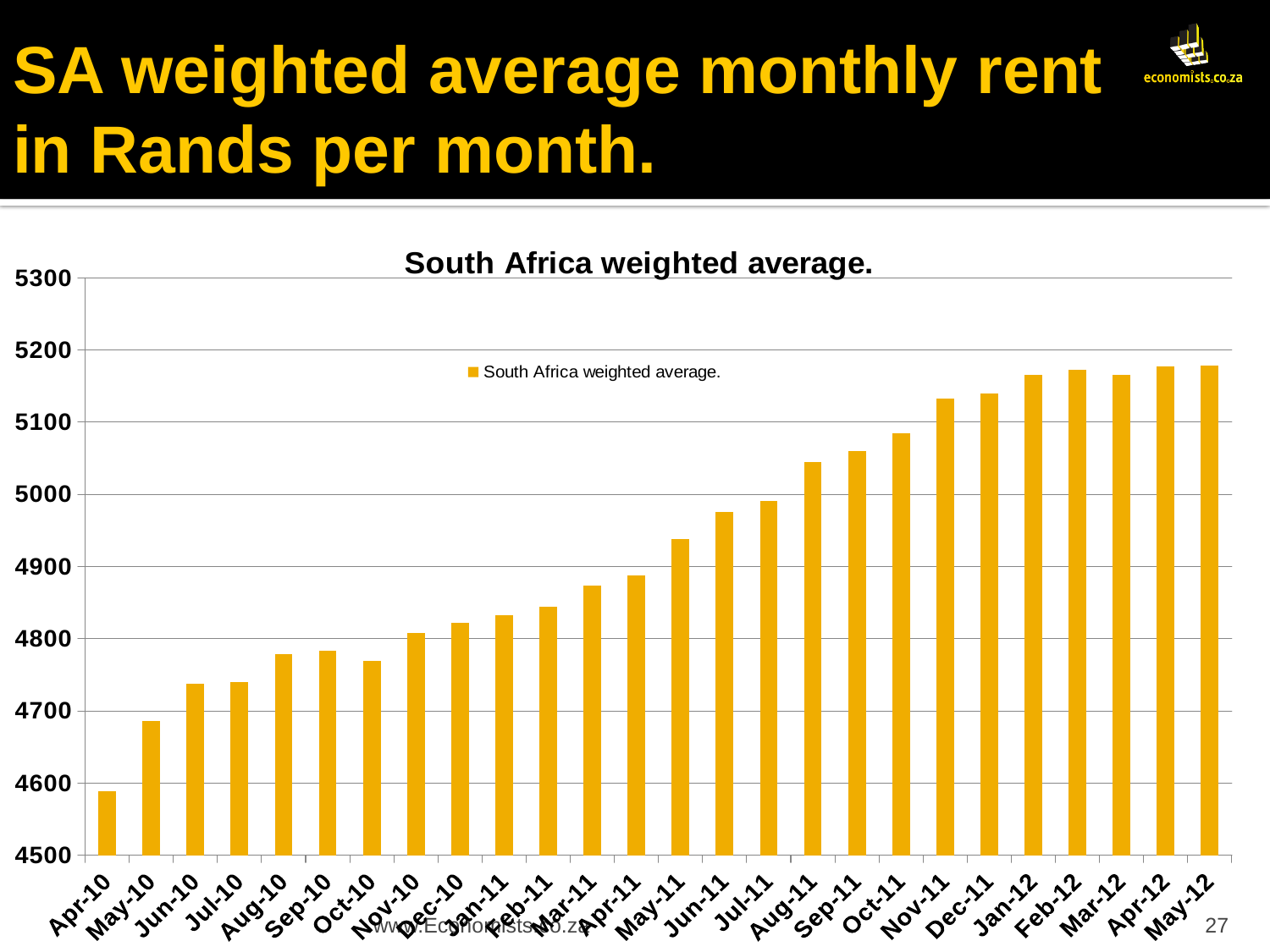

# SA weighted average monthly rent in Rands per month.

### Chart:

| Category | South Africa weighted average. |
|---|---|
| 40269 | 4588.371993960982 |
| 40299 | 4685.813020607197 |
| 40330 | 4737.80965639261 |
| 40360 | 4739.963387221188 |
| 40391 | 4779.093333340911 |
| 40422 | 4783.233261839089 |
| 40452 | 4769.647861201818 |
| 40483 | 4807.471435234524 |
| 40513 | 4821.759368339359 |
| 40544 | 4832.976231231677 |
| 40575 | 4844.061552103995 |
| 40603 | 4874.1231160442685 |
| 40634 | 4887.742595841758 |
| 40664 | 4937.915218031031 |
| 40695 | 4975.340770352626 |
| 40725 | 4991.071039338398 |
| 40756 | 5044.816036577843 |
| 40787 | 5059.877051544425 |
| 40817 | 5084.201189284839 |
| 40848 | 5132.30730214053 |
| 40878 | 5140.2182841497715 |
| 40909 | 5165.2670935480555 |
| 40940 | 5172.402219312256 |
| 40969 | 5165.065202778141 |
| 41000 | 5176.791365612347 |
| 41030 | 5177.890881274183 |
www.Economists.co.za
27